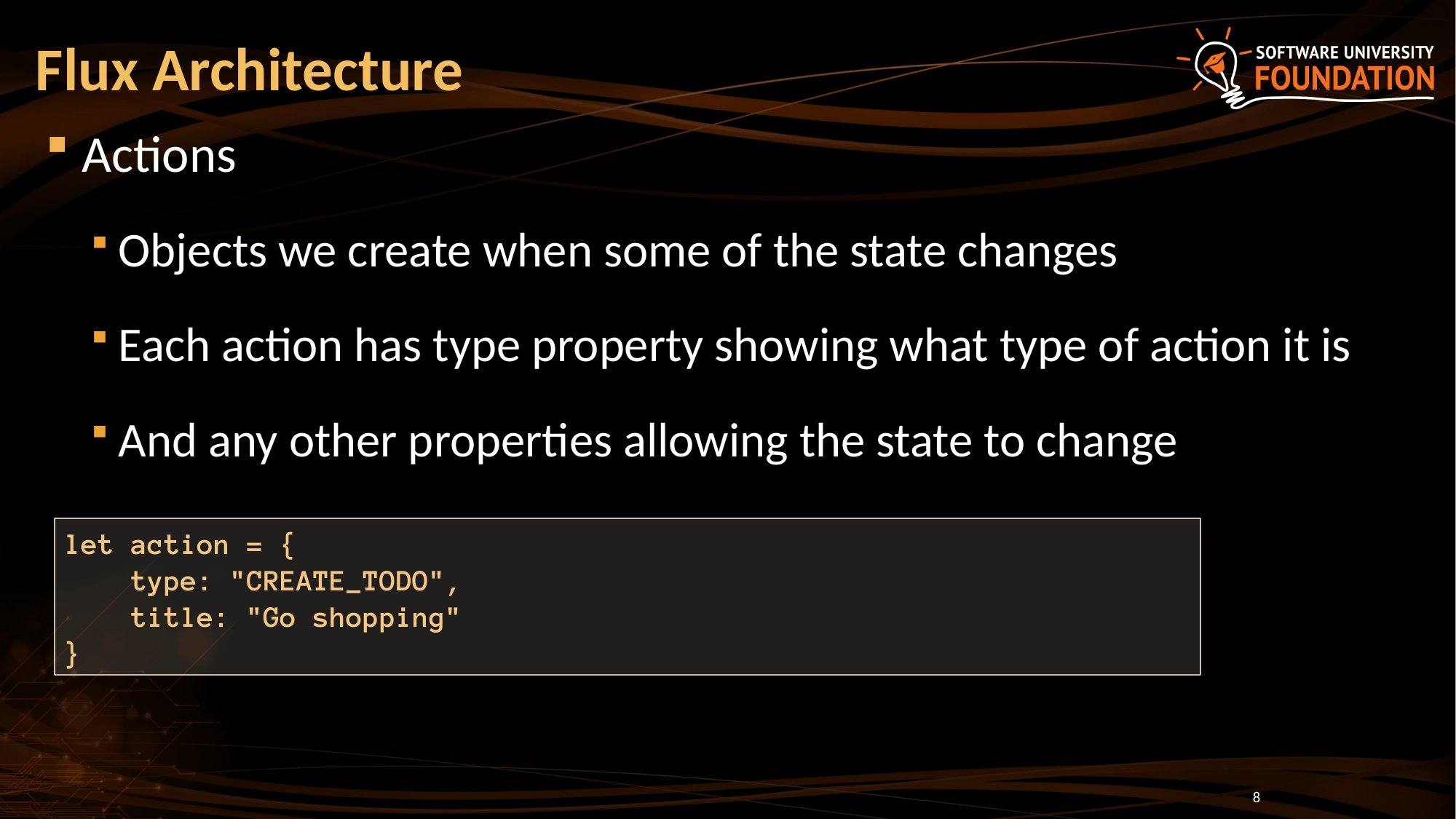

# Flux Architecture
Actions
Objects we create when some of the state changes
Each action has type property showing what type of action it is
And any other properties allowing the state to change
let action = {
    type: "CREATE_TODO",
    title: "Go shopping"
}
8